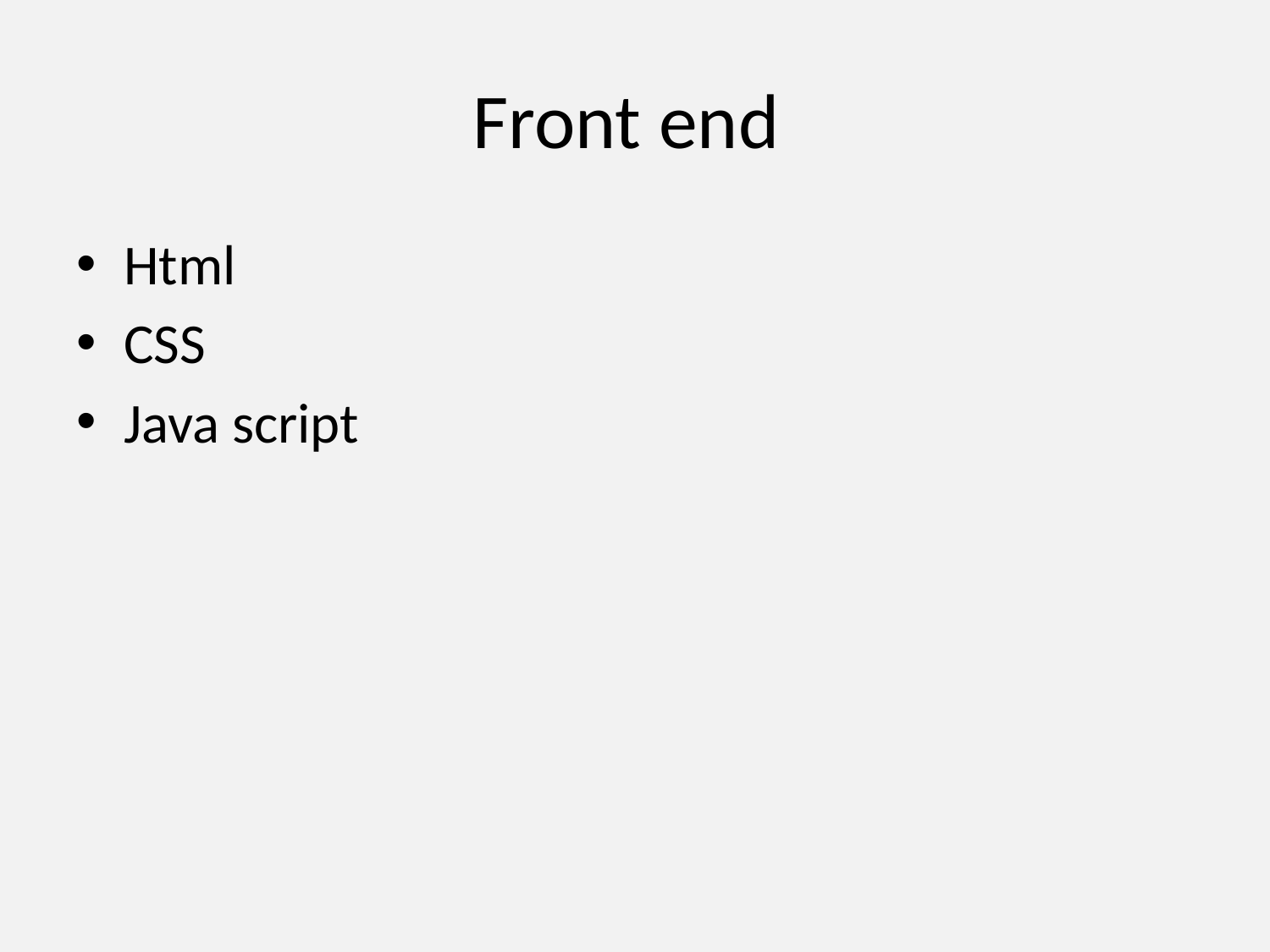

# Front end
Html
CSS
Java script